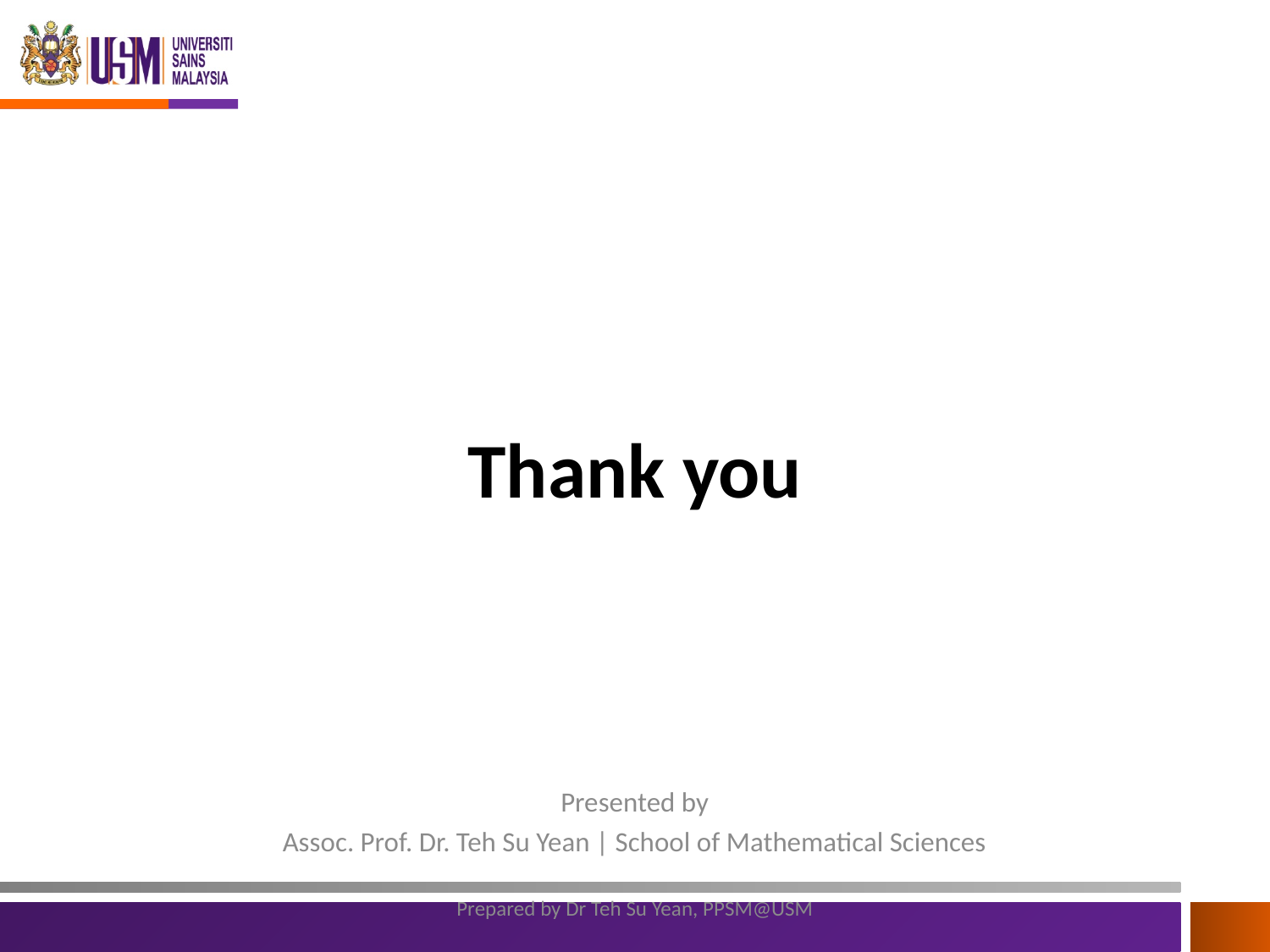

# Thank you

Presented by
Assoc. Prof. Dr. Teh Su Yean | School of Mathematical Sciences
Prepared by Dr Teh Su Yean, PPSM@USM